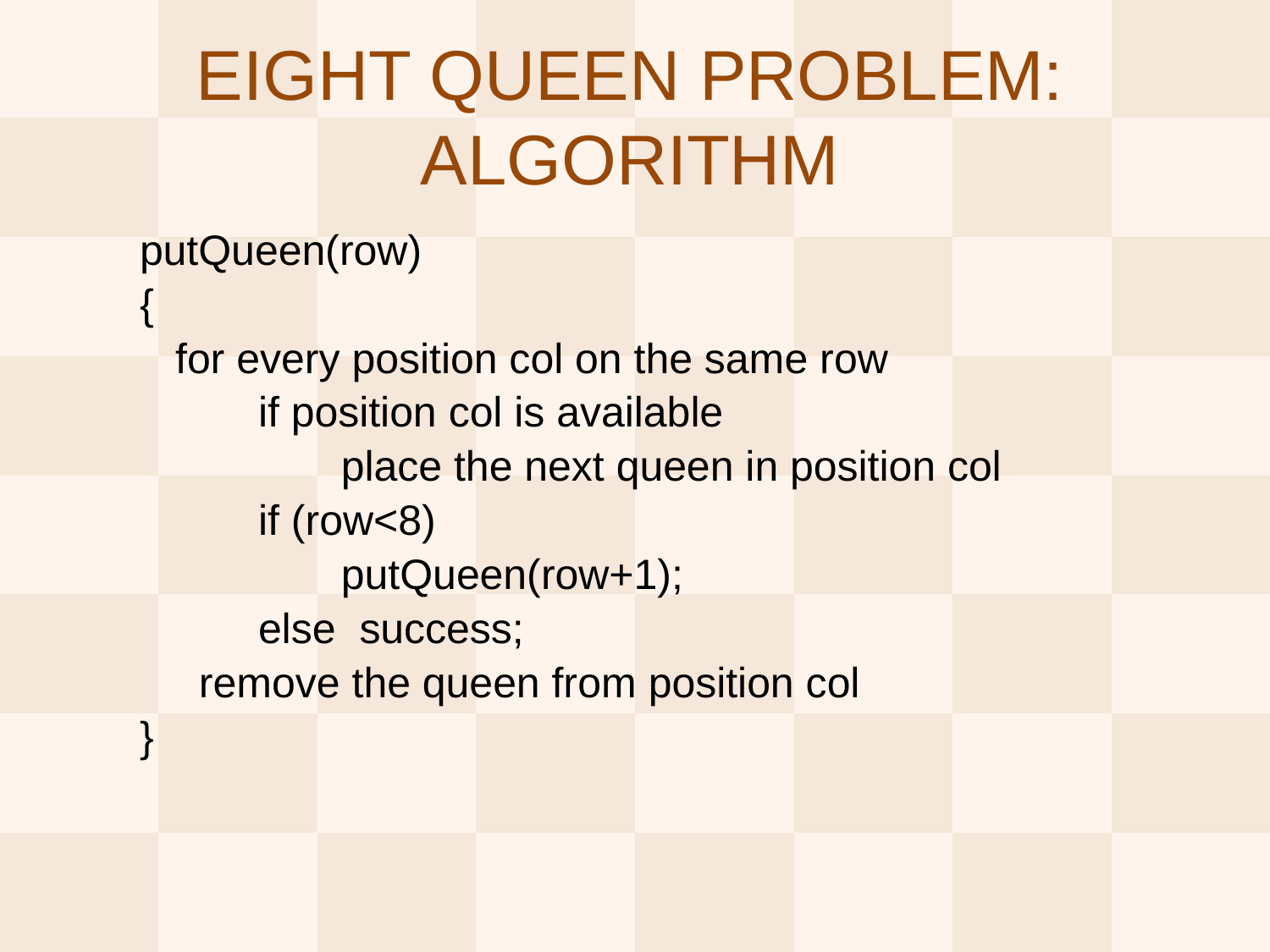

# EIGHT QUEEN PROBLEM: ALGORITHM
putQueen(row)
{
   for every position col on the same row
          if position col is available
                 place the next queen in position col
          if (row<8)
                 putQueen(row+1);
          else  success;
     remove the queen from position col
}